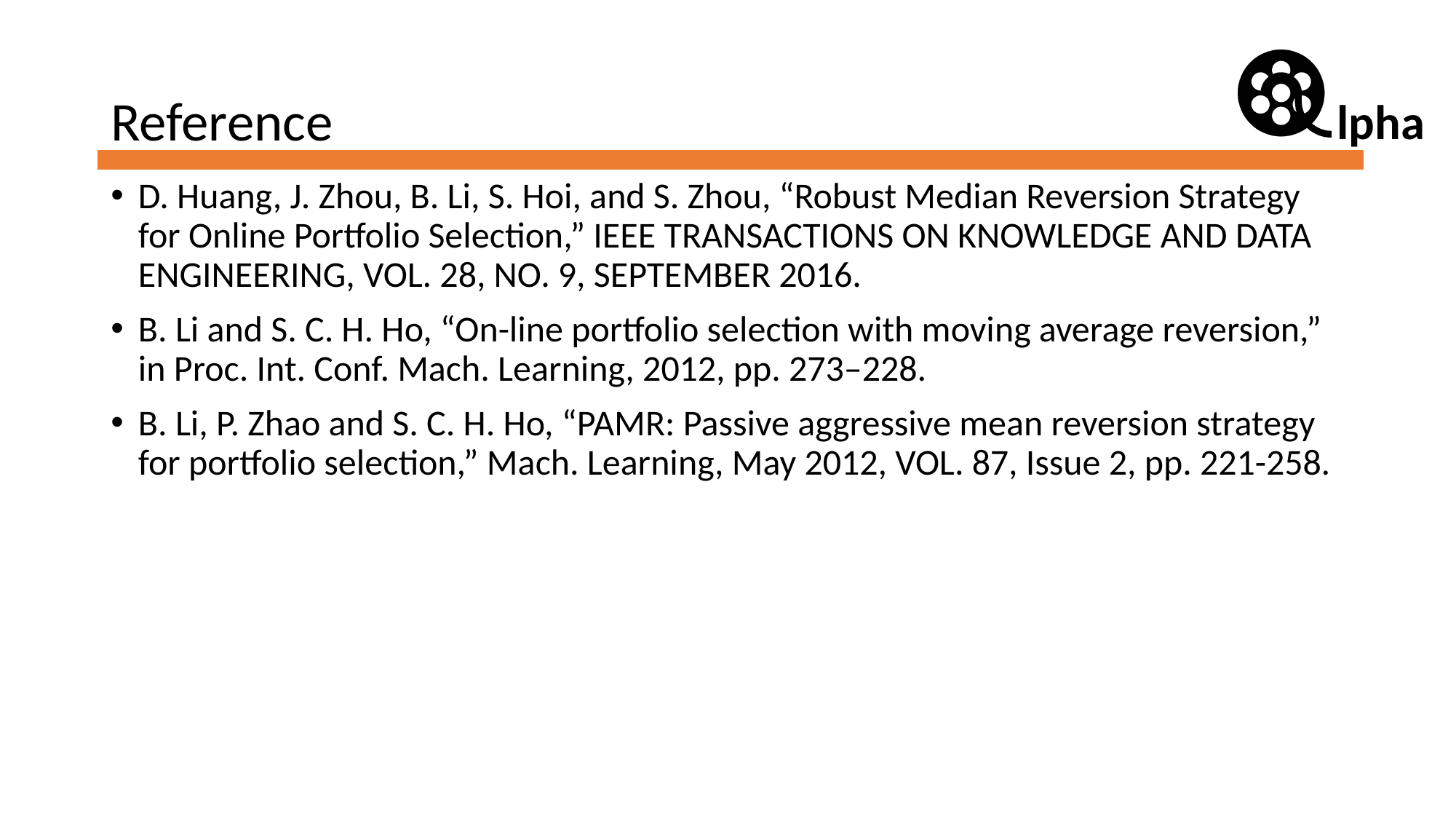

# Reference
D. Huang, J. Zhou, B. Li, S. Hoi, and S. Zhou, “Robust Median Reversion Strategy for Online Portfolio Selection,” IEEE TRANSACTIONS ON KNOWLEDGE AND DATA ENGINEERING, VOL. 28, NO. 9, SEPTEMBER 2016.
B. Li and S. C. H. Ho, “On-line portfolio selection with moving average reversion,” in Proc. Int. Conf. Mach. Learning, 2012, pp. 273–228.
B. Li, P. Zhao and S. C. H. Ho, “PAMR: Passive aggressive mean reversion strategy for portfolio selection,” Mach. Learning, May 2012, VOL. 87, Issue 2, pp. 221-258.